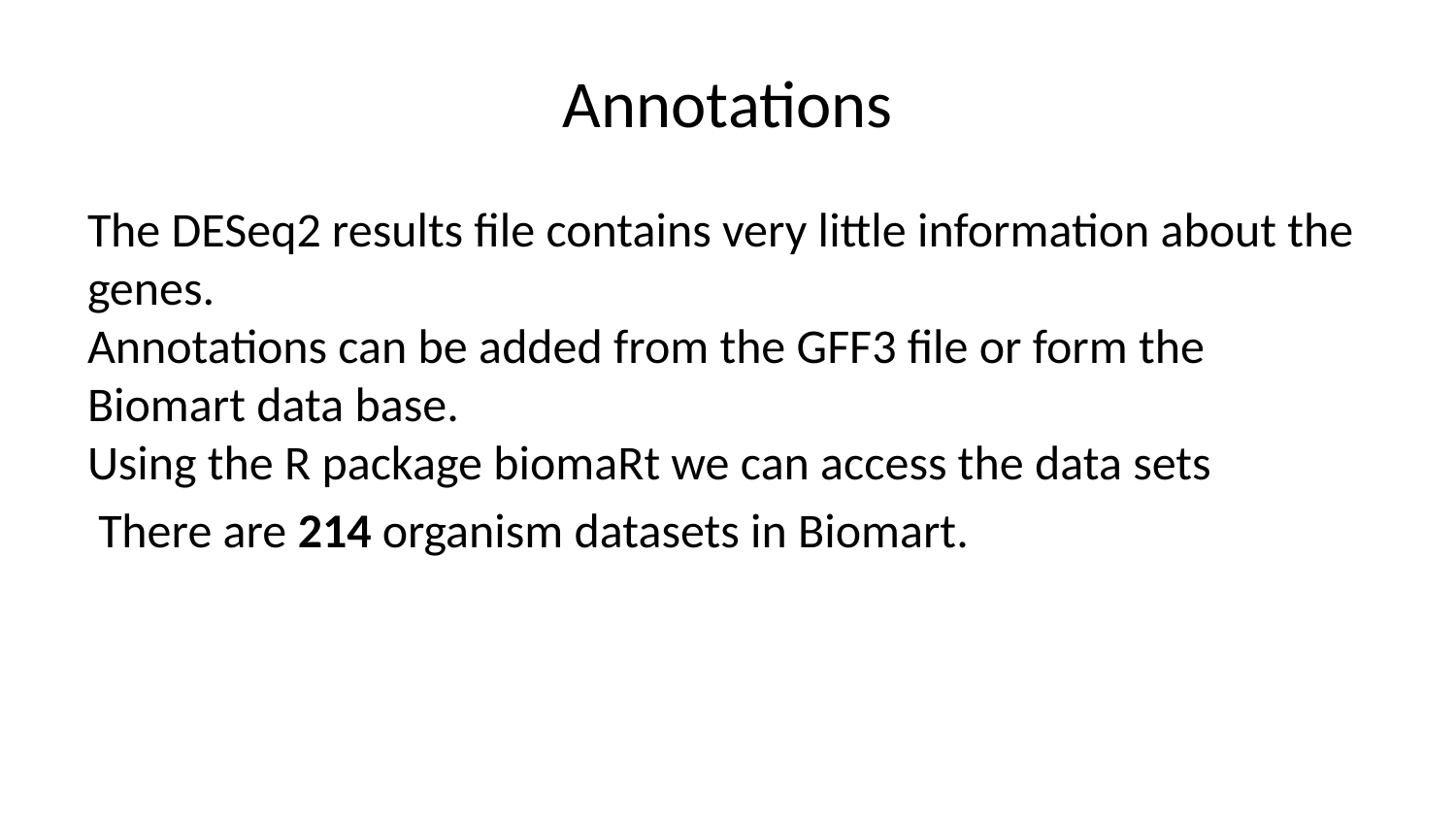

# Annotations
The DESeq2 results file contains very little information about the genes.
Annotations can be added from the GFF3 file or form the Biomart data base.
Using the R package biomaRt we can access the data sets
 There are 214 organism datasets in Biomart.